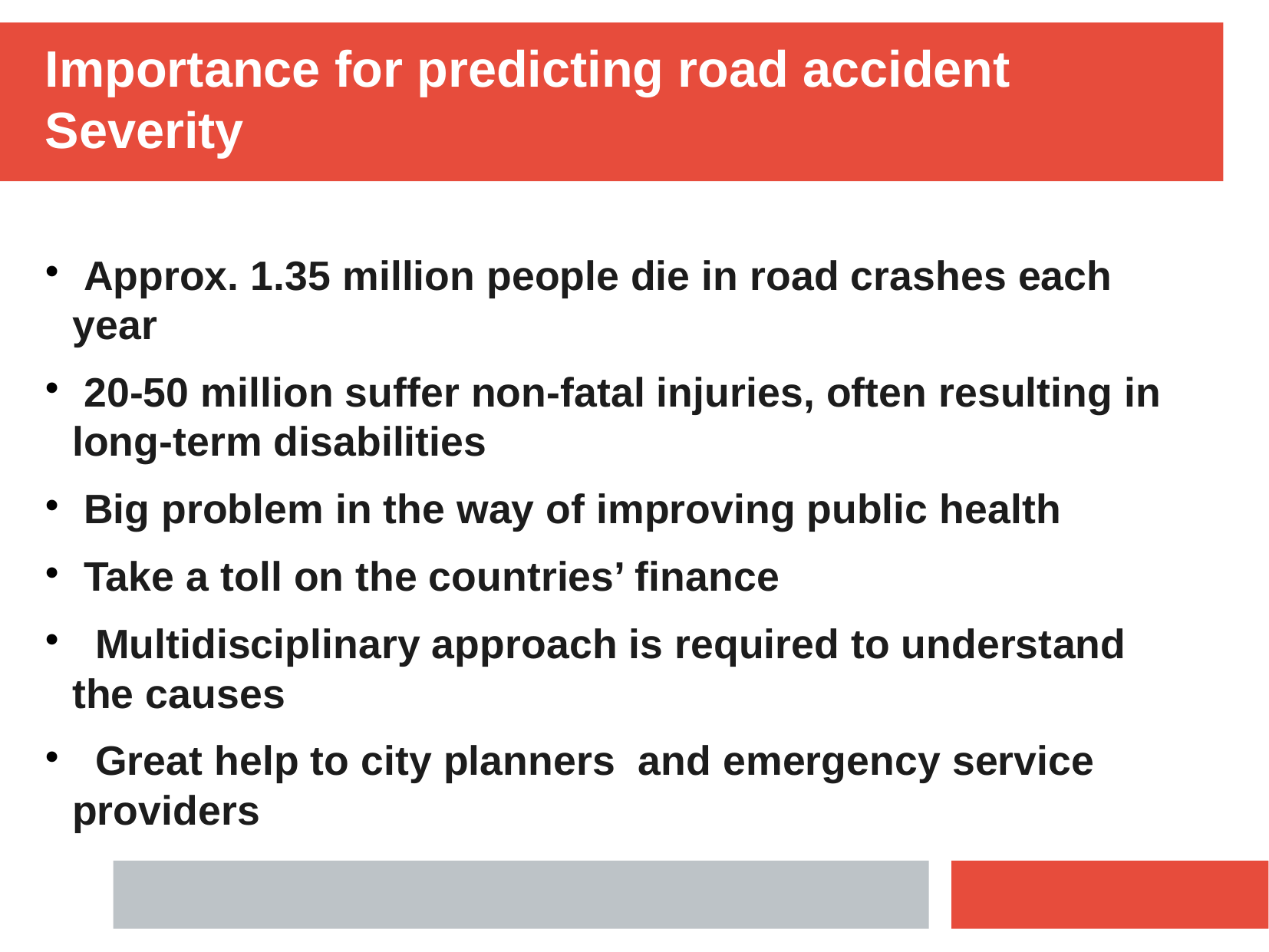

Importance for predicting road accident Severity
 Approx. 1.35 million people die in road crashes each year
 20-50 million suffer non-fatal injuries, often resulting in long-term disabilities
 Big problem in the way of improving public health
 Take a toll on the countries’ finance
  Multidisciplinary approach is required to understand the causes
  Great help to city planners  and emergency service providers